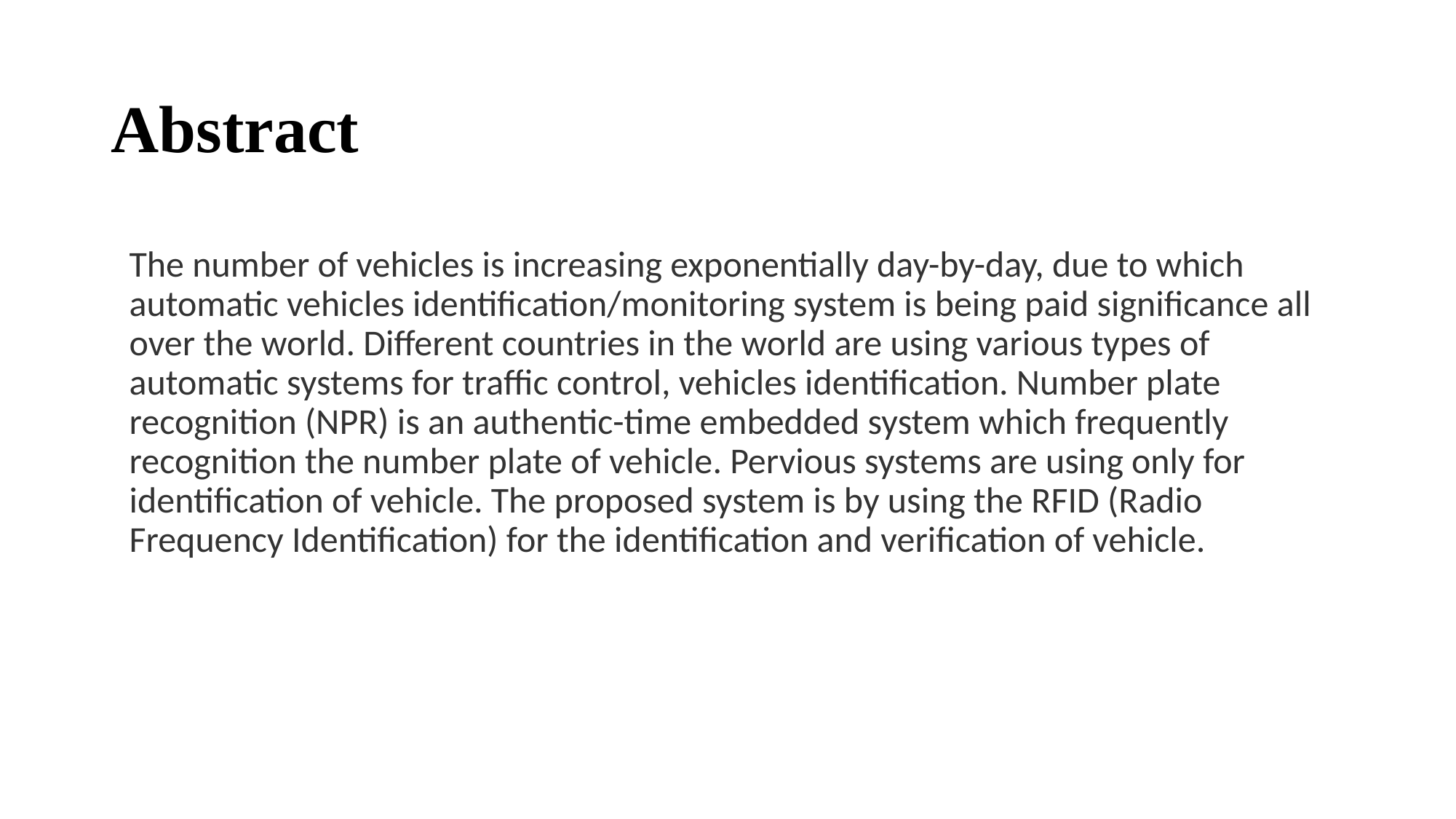

Abstract
The number of vehicles is increasing exponentially day-by-day, due to which automatic vehicles identification/monitoring system is being paid significance all over the world. Different countries in the world are using various types of automatic systems for traffic control, vehicles identification. Number plate recognition (NPR) is an authentic-time embedded system which frequently recognition the number plate of vehicle. Pervious systems are using only for identification of vehicle. The proposed system is by using the RFID (Radio Frequency Identification) for the identification and verification of vehicle.